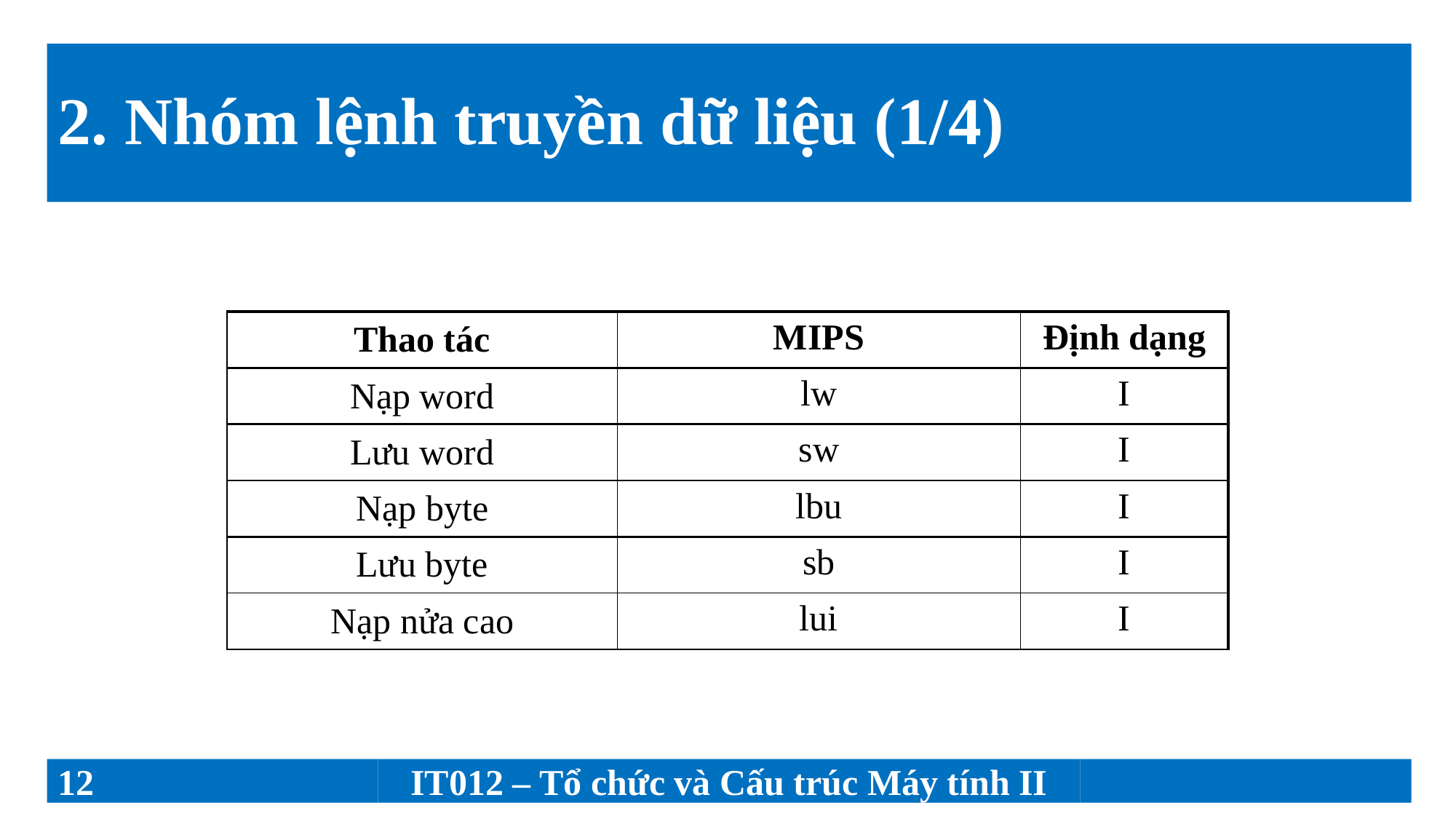

# 2. Nhóm lệnh truyền dữ liệu (1/4)
| Thao tác | MIPS | Định dạng |
| --- | --- | --- |
| Nạp word | lw | I |
| Lưu word | sw | I |
| Nạp byte | lbu | I |
| Lưu byte | sb | I |
| Nạp nửa cao | lui | I |
12